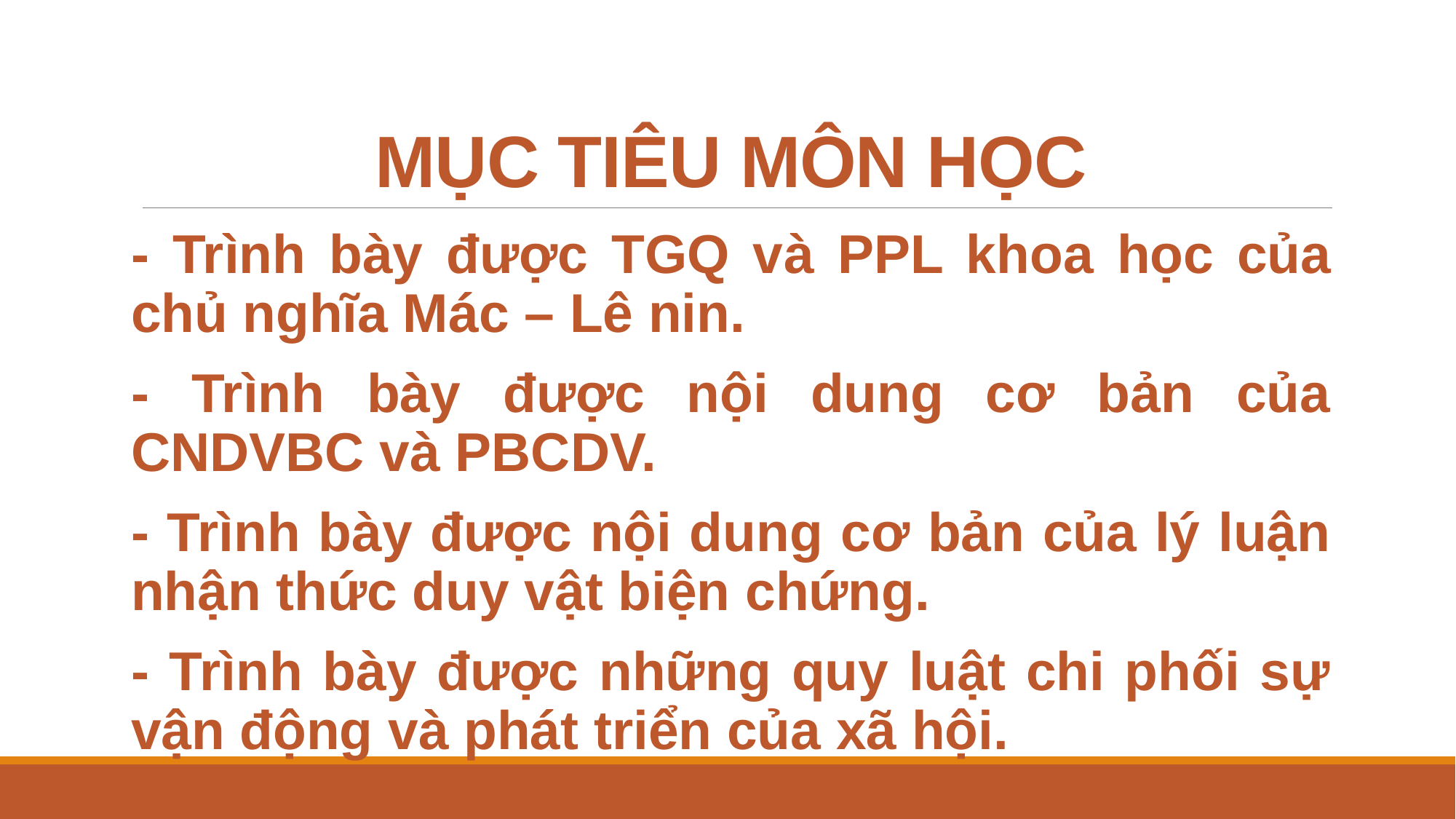

# MỤC TIÊU MÔN HỌC
- Trình bày được TGQ và PPL khoa học của chủ nghĩa Mác – Lê nin.
- Trình bày được nội dung cơ bản của CNDVBC và PBCDV.
- Trình bày được nội dung cơ bản của lý luận nhận thức duy vật biện chứng.
- Trình bày được những quy luật chi phối sự vận động và phát triển của xã hội.